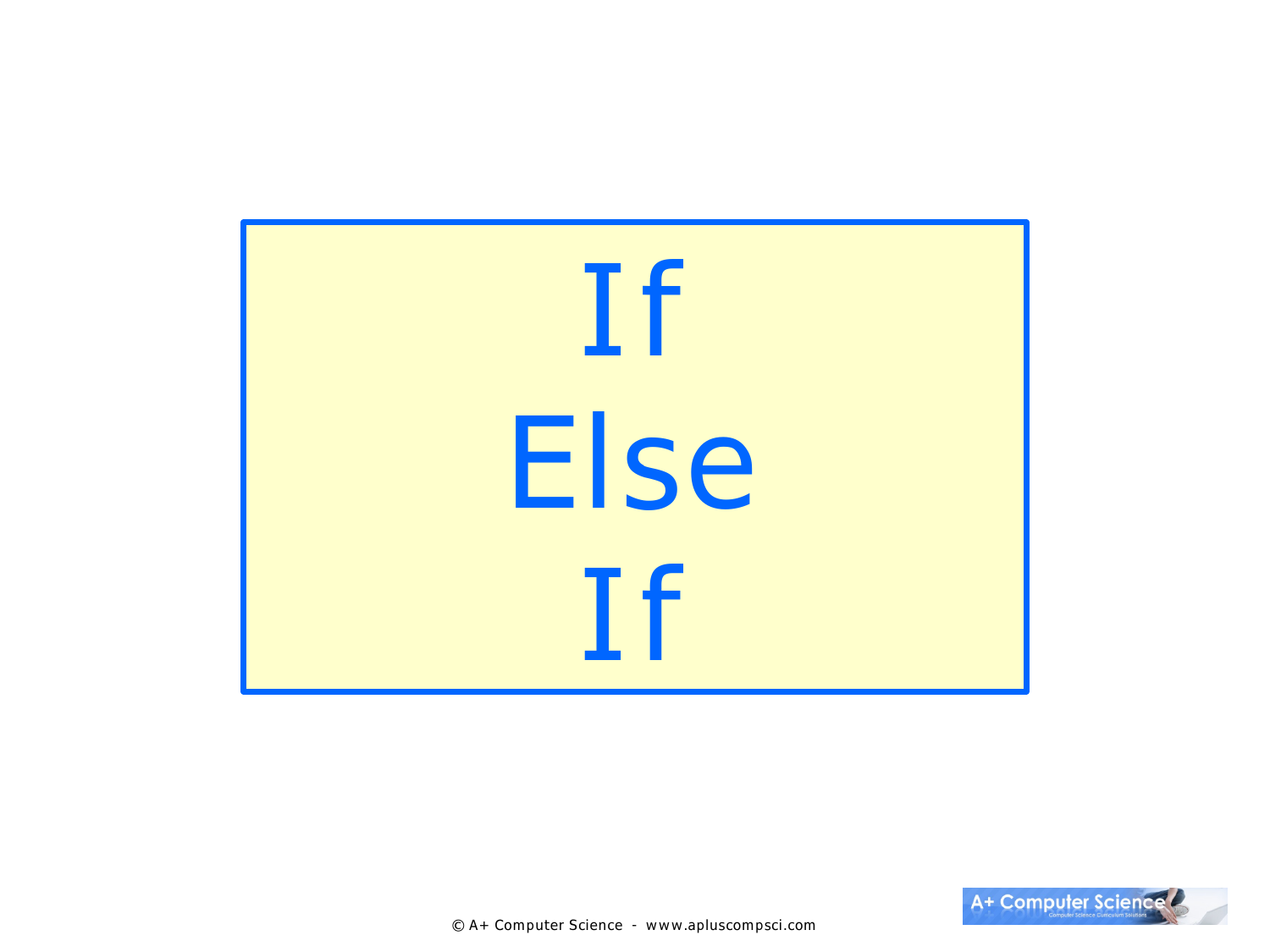

If
Else
If

© A+ Computer Science  -  www.apluscompsci.com